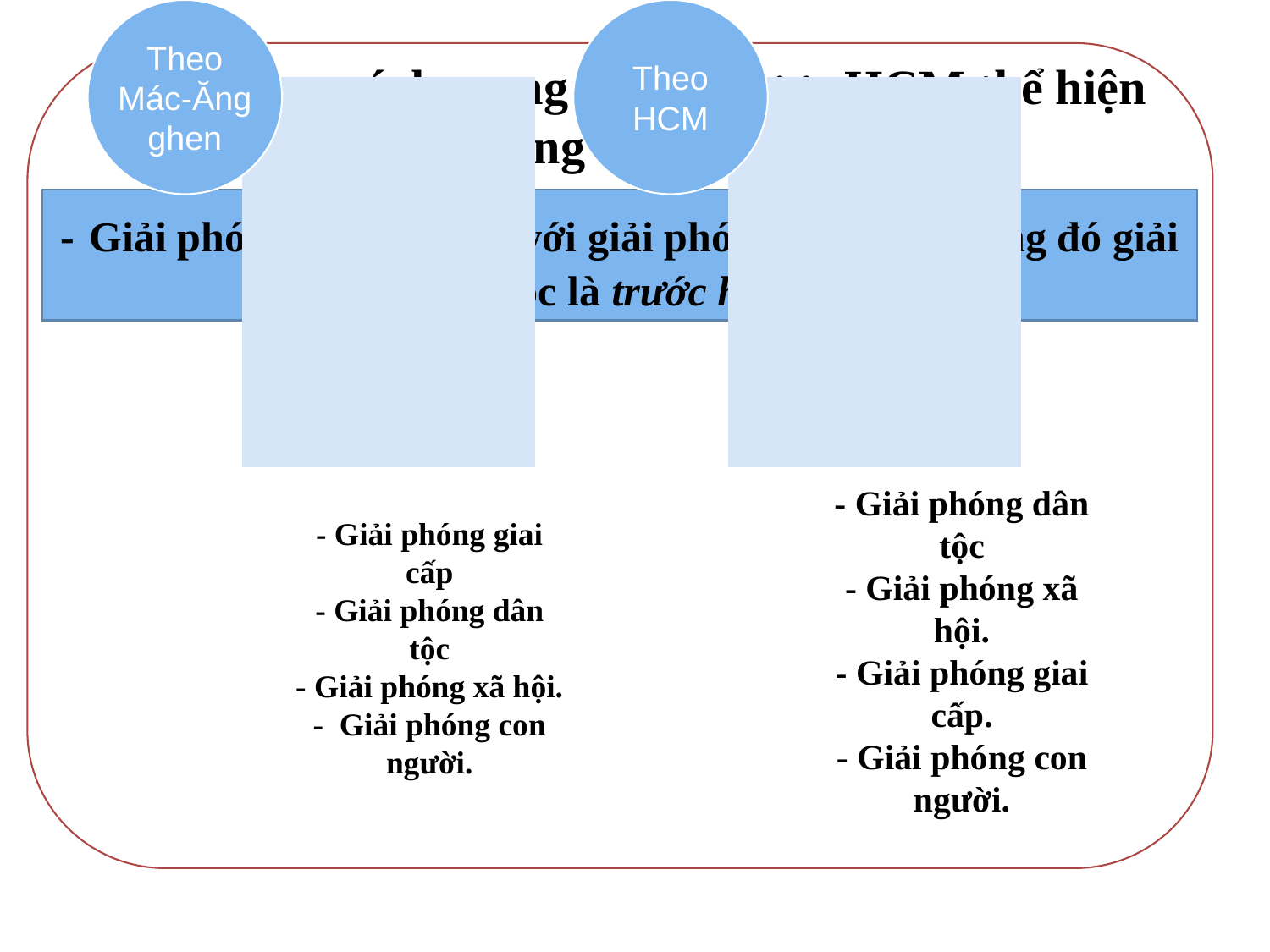

Con đường cách mạng vô sản được HCM thể hiện qua những nội dung sau:

- Giải phóng dân tộc gắn với giải phóng giai cấp, trong đó giải phóng dân tộc là trước hết, trên hết.

Theo Mác-Ăng ghen

Theo HCM
- Giải phóng dân tộc
- Giải phóng xã hội.
- Giải phóng giai cấp.
- Giải phóng con người.
- Giải phóng giai cấp
- Giải phóng dân tộc
- Giải phóng xã hội.
-  Giải phóng con người.
18